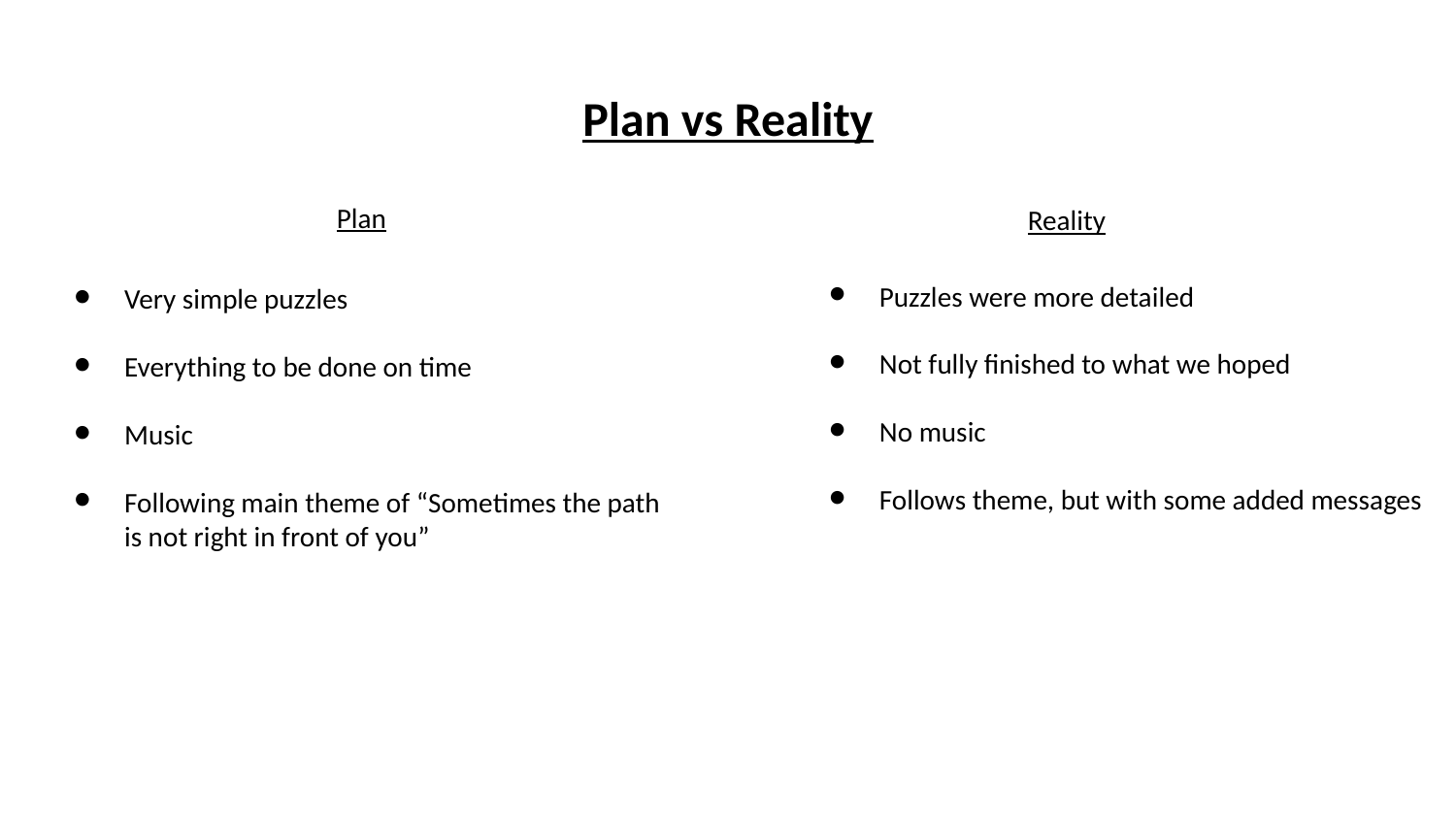

Plan vs Reality
Plan
Reality
Puzzles were more detailed

Not fully finished to what we hoped

No music

Follows theme, but with some added messages

Very simple puzzles

Everything to be done on time

Music

Following main theme of “Sometimes the path is not right in front of you”